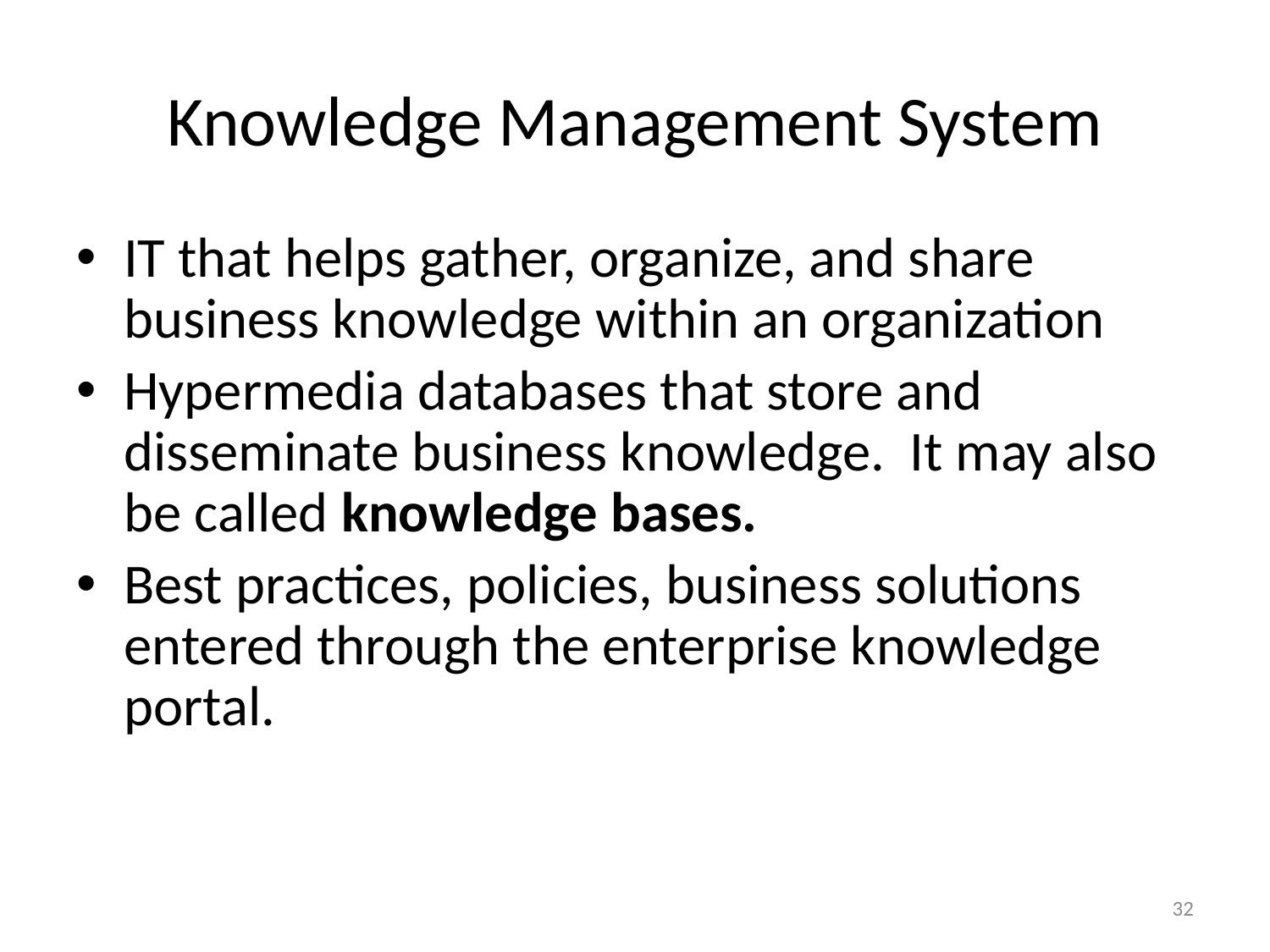

# Knowledge Management System
IT that helps gather, organize, and share business knowledge within an organization
Hypermedia databases that store and disseminate business knowledge.  It may also be called knowledge bases.
Best practices, policies, business solutions entered through the enterprise knowledge portal.

32